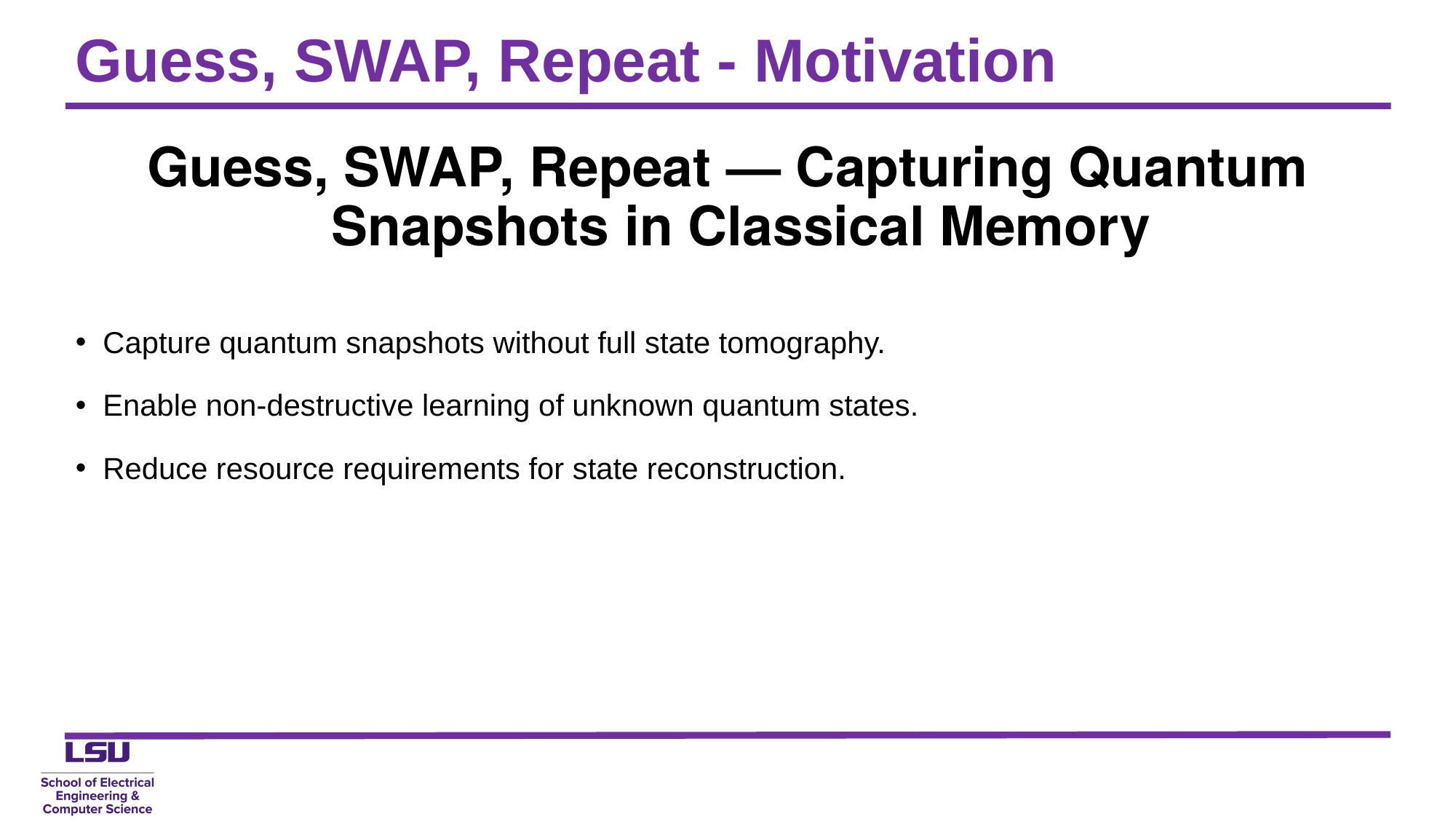

# Guess, SWAP, Repeat - Motivation
Guess, SWAP, Repeat — Capturing Quantum Snapshots in Classical Memory

Capture quantum snapshots without full state tomography.
Enable non-destructive learning of unknown quantum states.
Reduce resource requirements for state reconstruction.